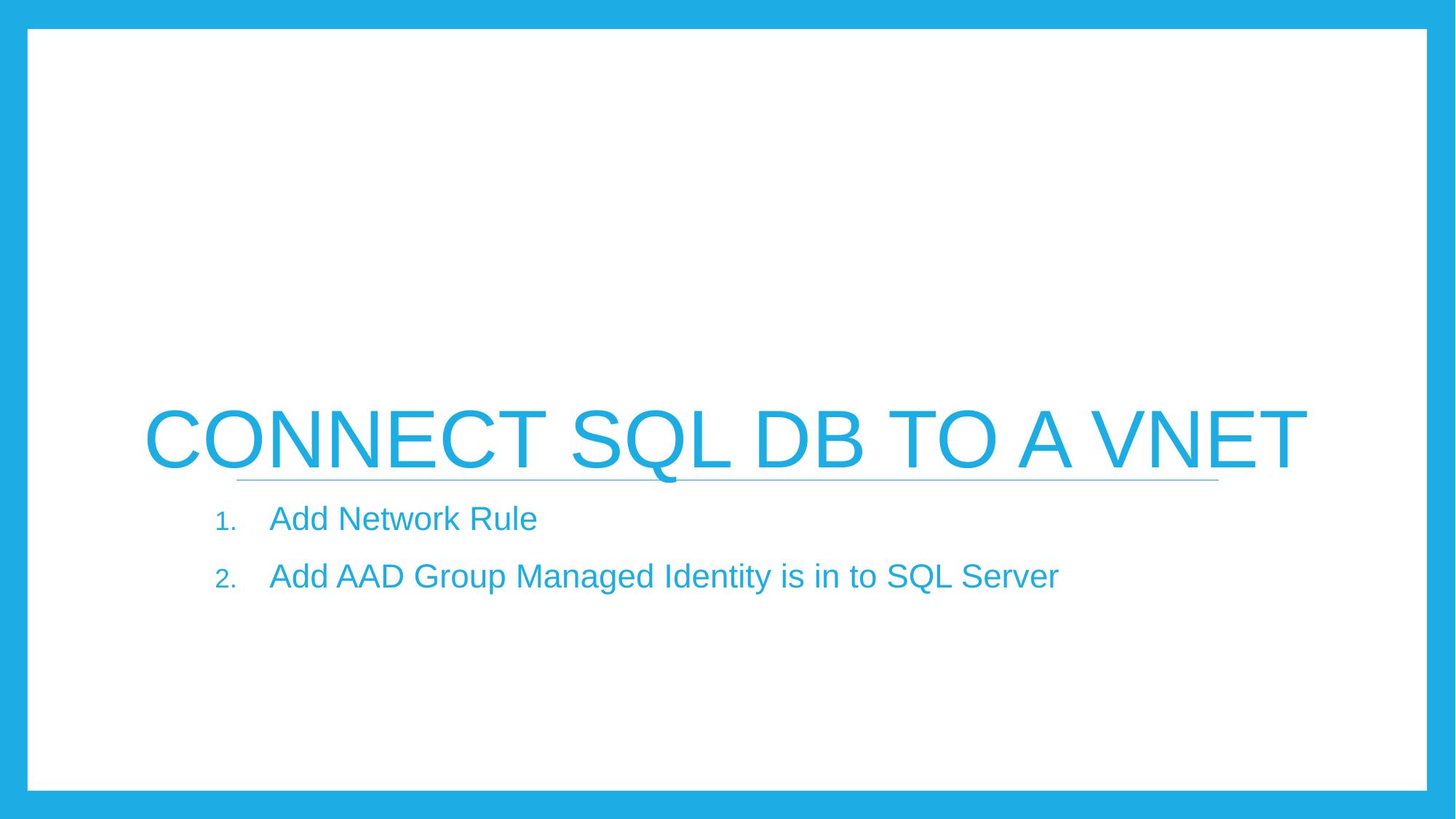

# Connect SQL DB to a VNet
Add Network Rule
Add AAD Group Managed Identity is in to SQL Server